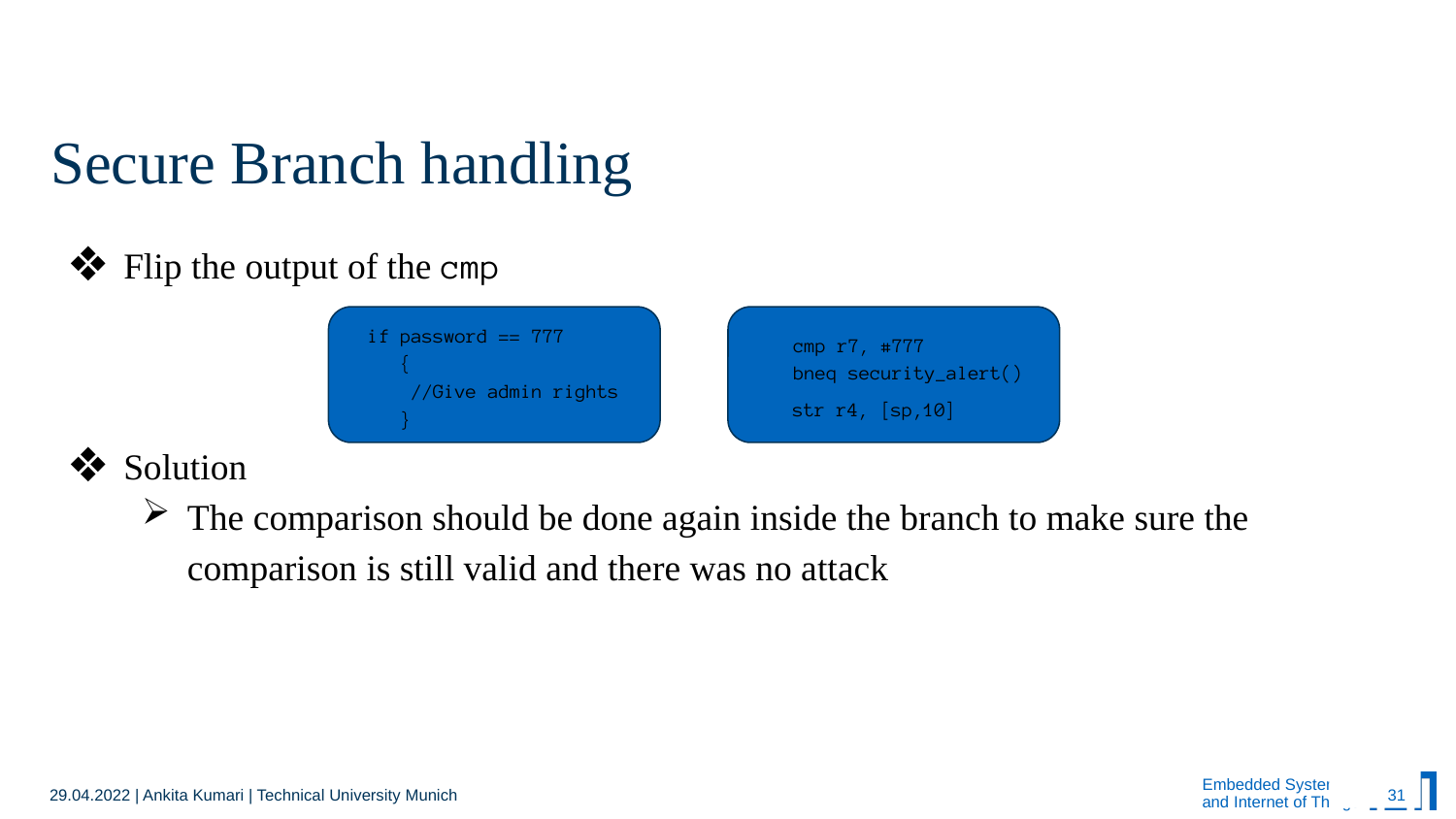

# Secure Branch handling
Flip the output of the cmp

Solution
The comparison should be done again inside the branch to make sure the comparison is still valid and there was no attack

if password == 777
   {
    //Give admin rights
   }
cmp r7, #777
bneq security_alert()
    str r4, [sp,10]
29.04.2022 | Ankita Kumari | Technical University Munich
31